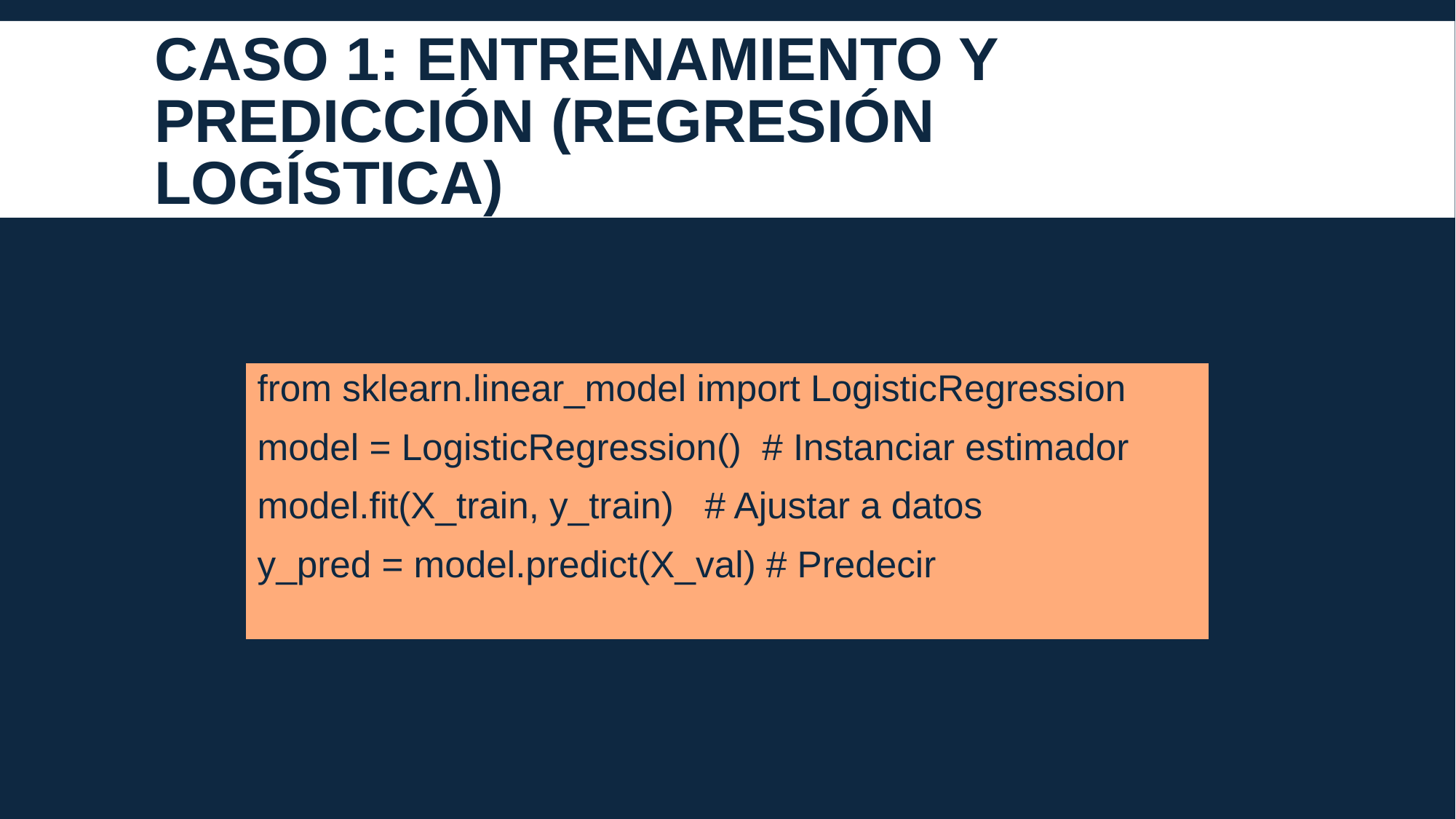

# Caso 1: Entrenamiento y predicción (Regresión Logística)
from sklearn.linear_model import LogisticRegression
model = LogisticRegression()  # Instanciar estimador
model.fit(X_train, y_train)   # Ajustar a datos
y_pred = model.predict(X_val) # Predecir